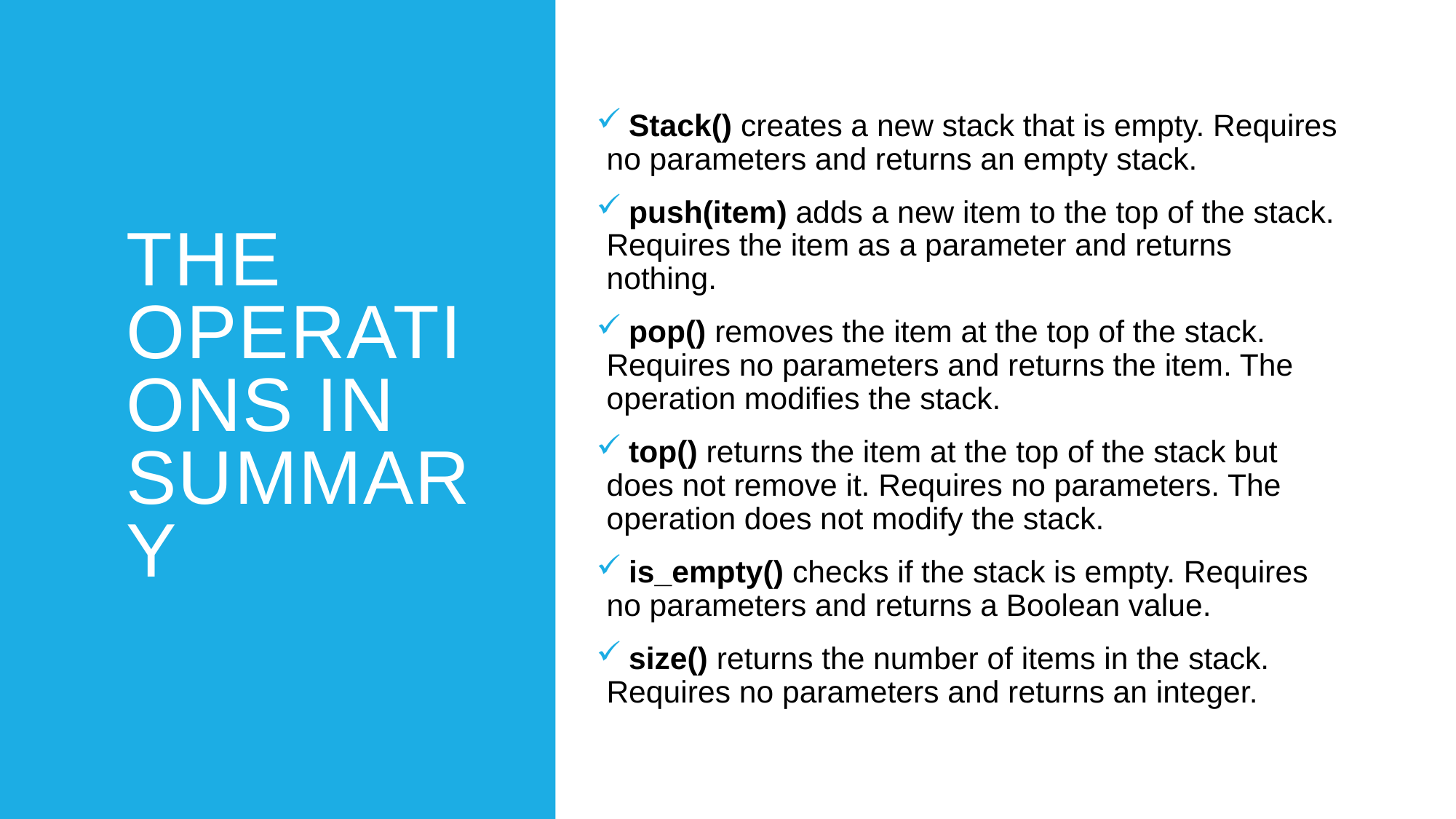

# The operations in summary
 Stack() creates a new stack that is empty. Requires no parameters and returns an empty stack.
 push(item) adds a new item to the top of the stack. Requires the item as a parameter and returns nothing.
 pop() removes the item at the top of the stack. Requires no parameters and returns the item. The operation modifies the stack.
 top() returns the item at the top of the stack but does not remove it. Requires no parameters. The operation does not modify the stack.
 is_empty() checks if the stack is empty. Requires no parameters and returns a Boolean value.
 size() returns the number of items in the stack. Requires no parameters and returns an integer.